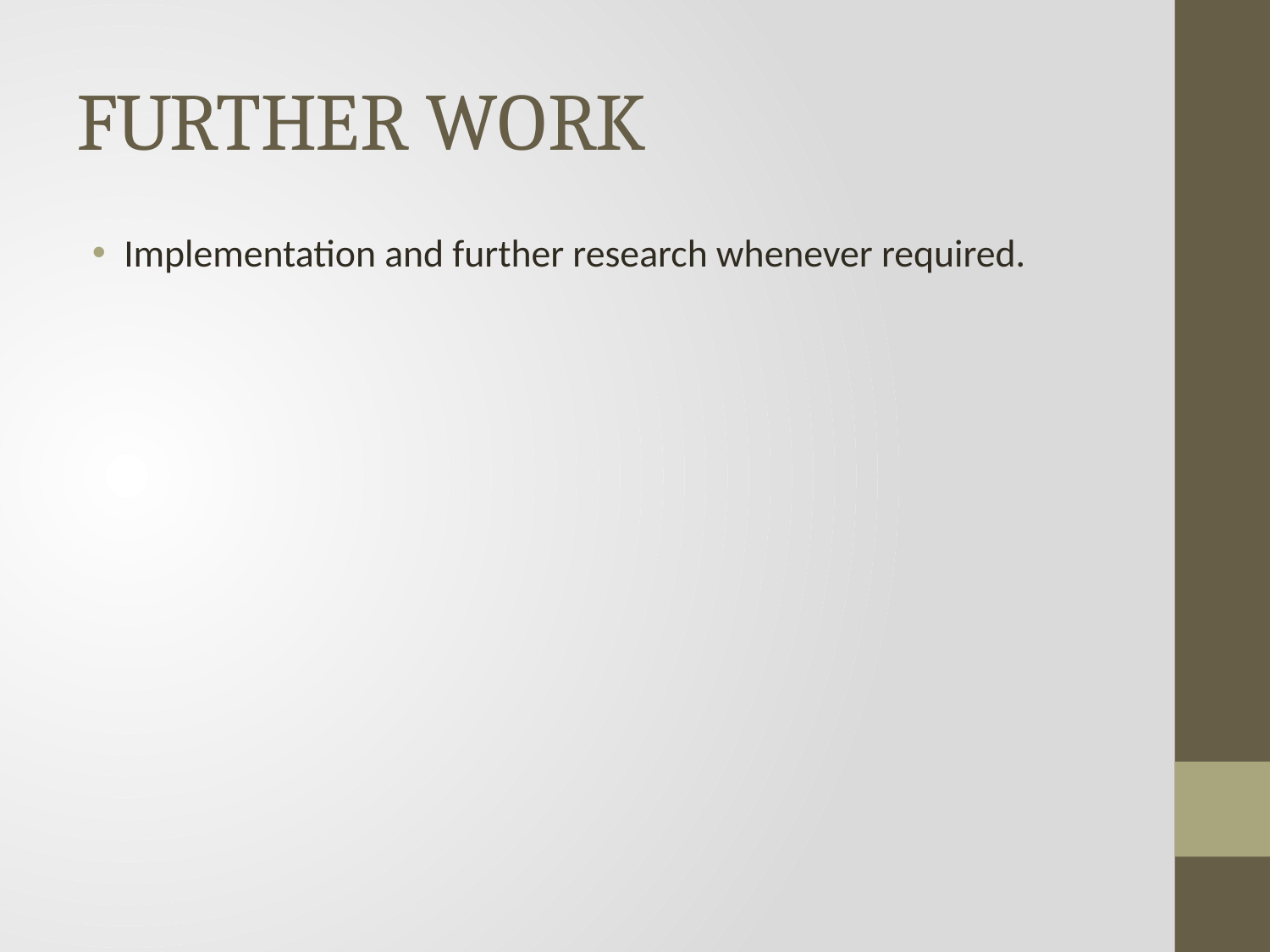

# FURTHER WORK
Implementation and further research whenever required.